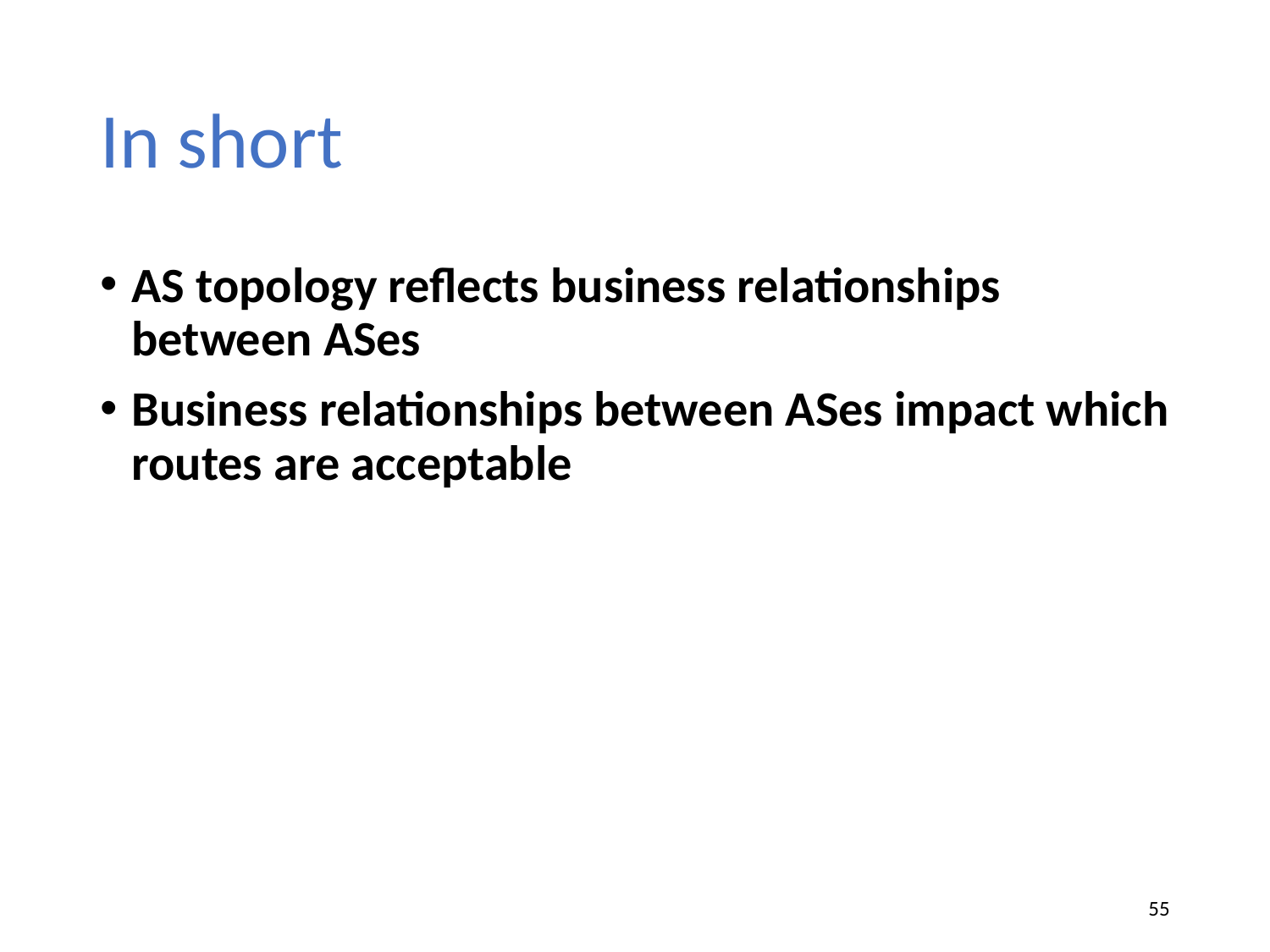

# In short
AS topology reflects business relationships between ASes
Business relationships between ASes impact which routes are acceptable
55